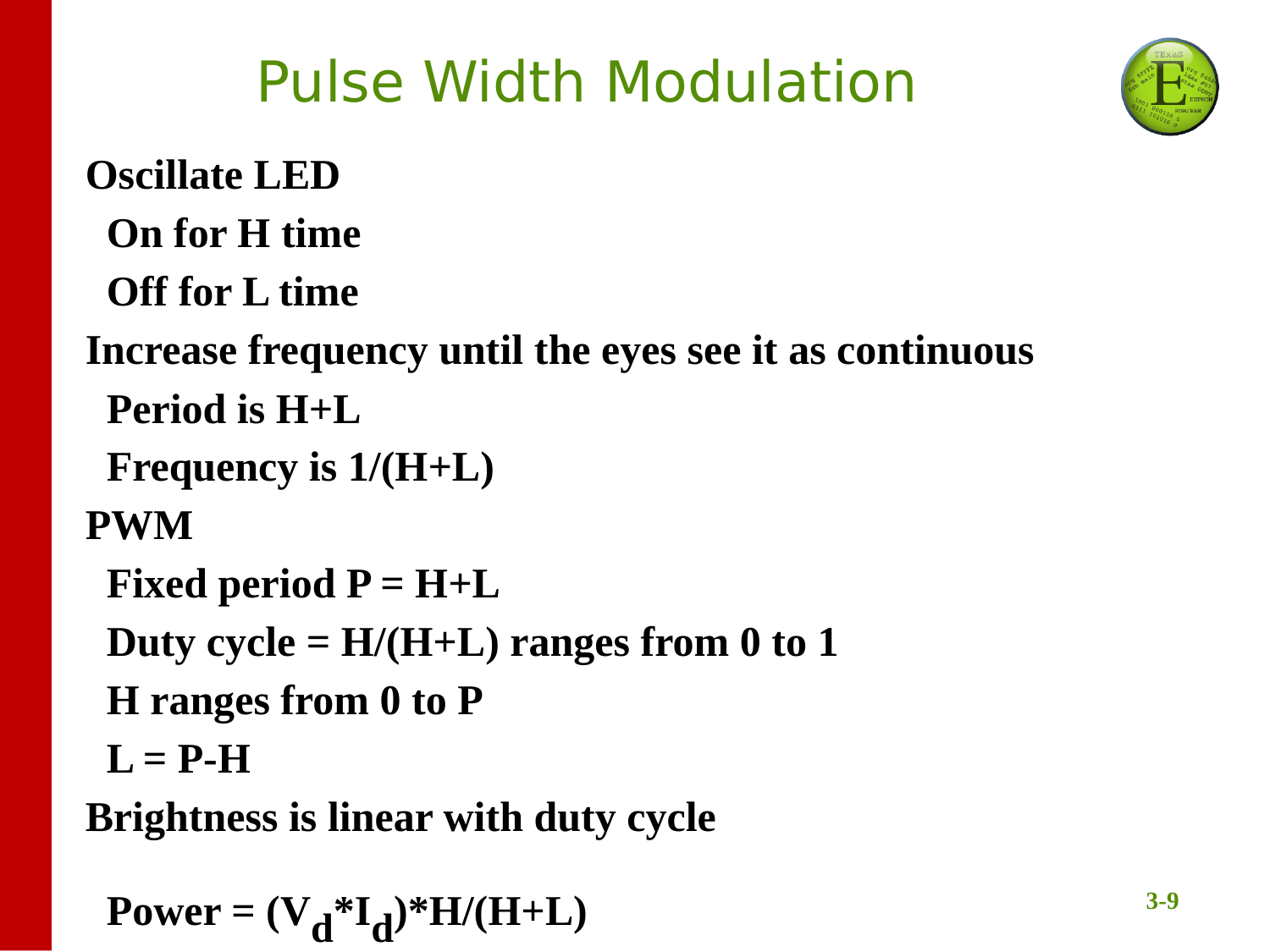

# Pulse Width Modulation
Oscillate LED
  On for H time
  Off for L time
Increase frequency until the eyes see it as continuous
  Period is H+L
  Frequency is 1/(H+L)
PWM
  Fixed period P = H+L
  Duty cycle = H/(H+L) ranges from 0 to 1
  H ranges from 0 to P
  L = P-H
Brightness is linear with duty cycle
  Power = (Vd*Id)*H/(H+L)